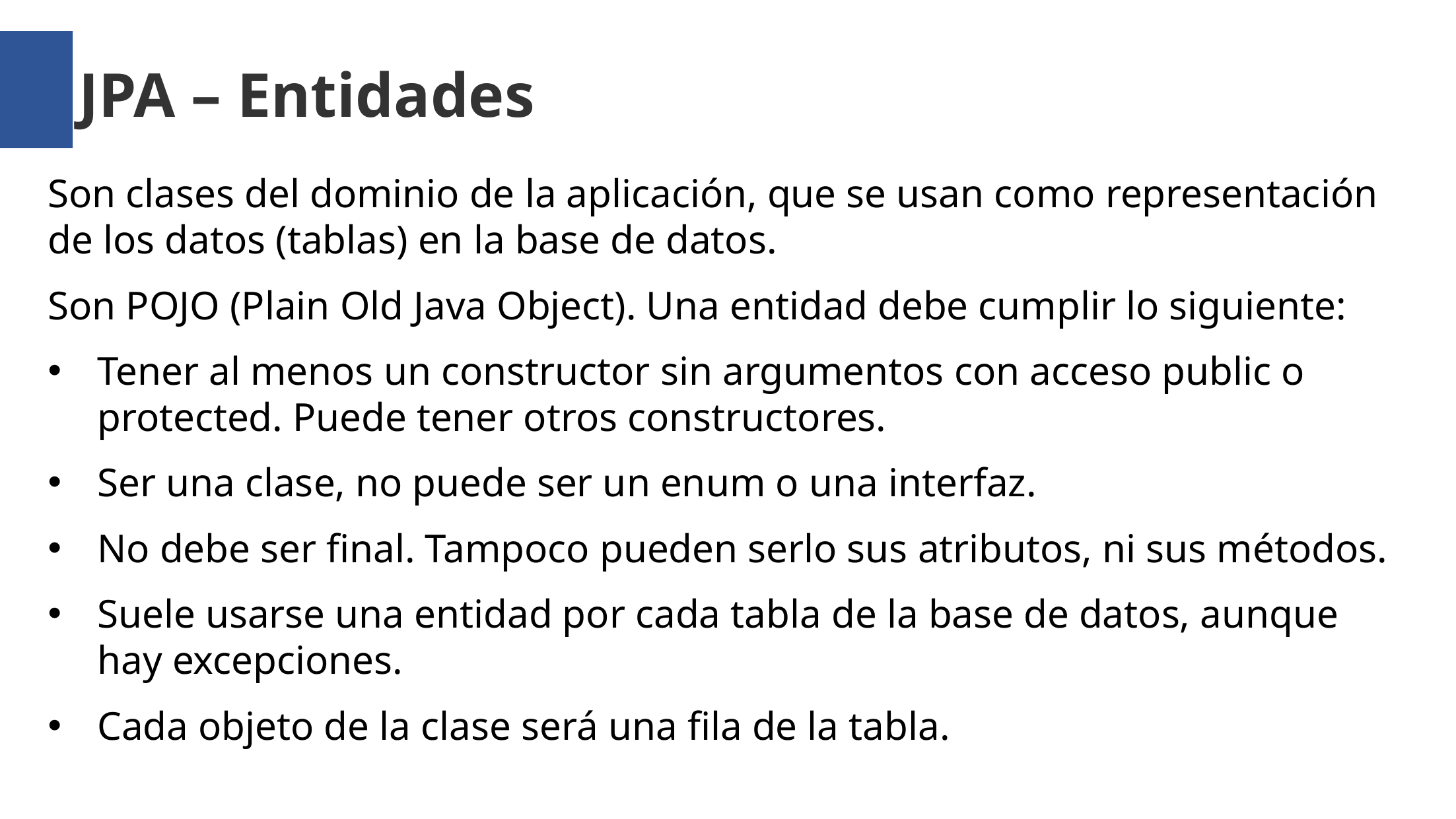

JPA – Entidades
Son clases del dominio de la aplicación, que se usan como representación de los datos (tablas) en la base de datos.
Son POJO (Plain Old Java Object). Una entidad debe cumplir lo siguiente:
Tener al menos un constructor sin argumentos con acceso public o protected. Puede tener otros constructores.
Ser una clase, no puede ser un enum o una interfaz.
No debe ser final. Tampoco pueden serlo sus atributos, ni sus métodos.
Suele usarse una entidad por cada tabla de la base de datos, aunque hay excepciones.
Cada objeto de la clase será una fila de la tabla.